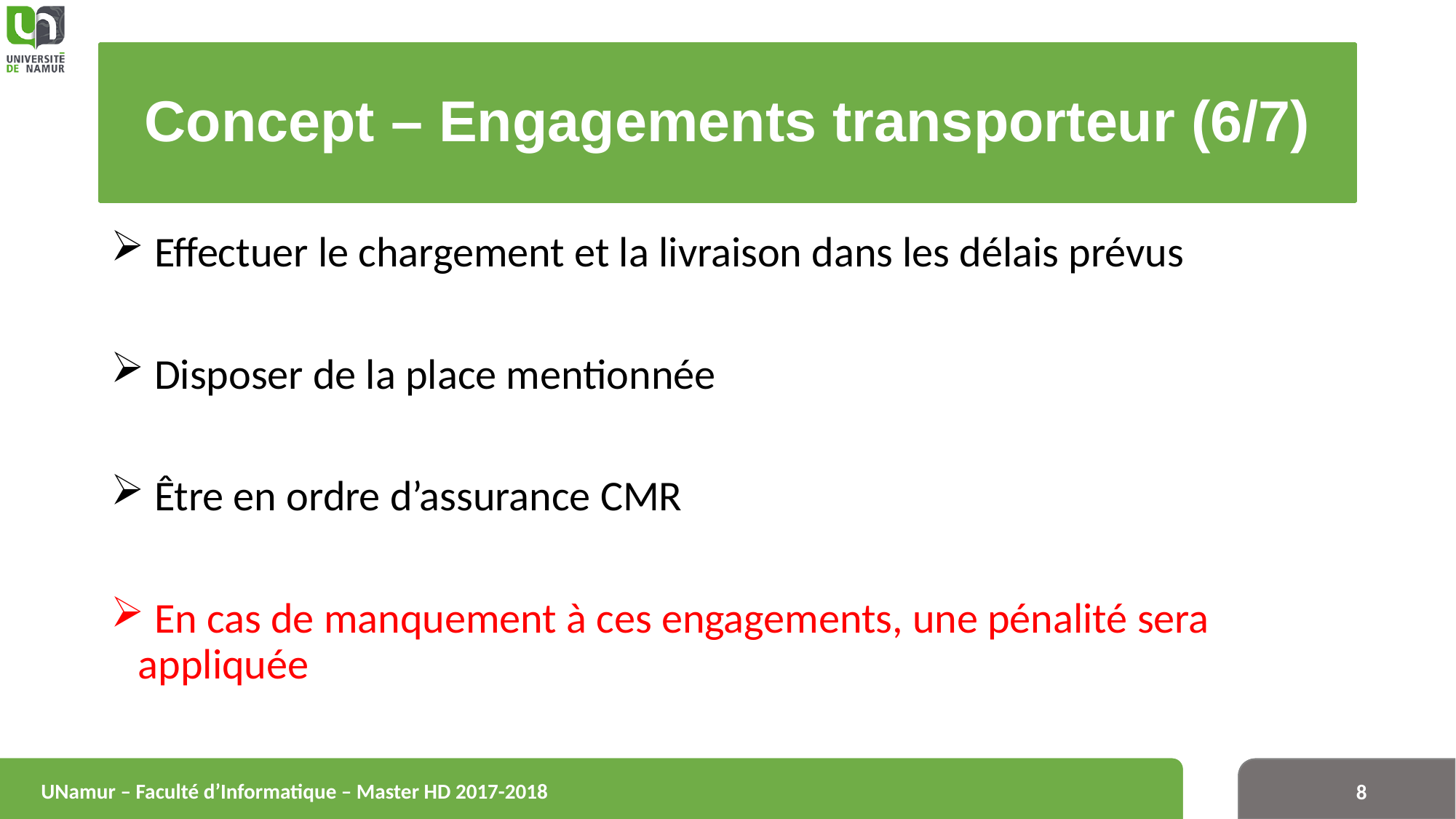

# Concept – Engagements transporteur (6/7)
 Effectuer le chargement et la livraison dans les délais prévus

 Disposer de la place mentionnée

 Être en ordre d’assurance CMR

 En cas de manquement à ces engagements, une pénalité sera appliquée
UNamur – Faculté d’Informatique – Master HD 2017-2018